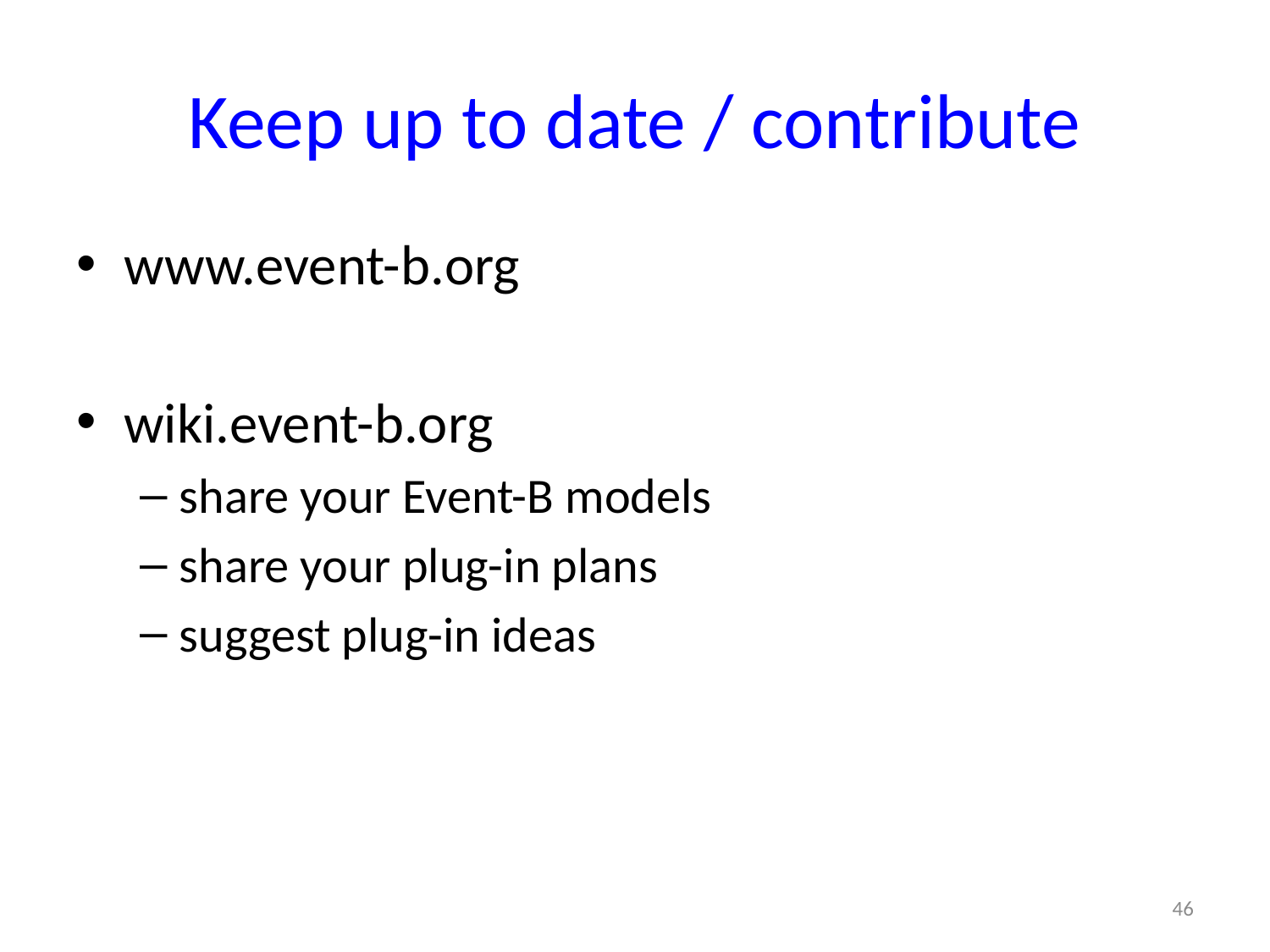

# Keep up to date / contribute
www.event-b.org

wiki.event-b.org
share your Event-B models
share your plug-in plans
suggest plug-in ideas

46